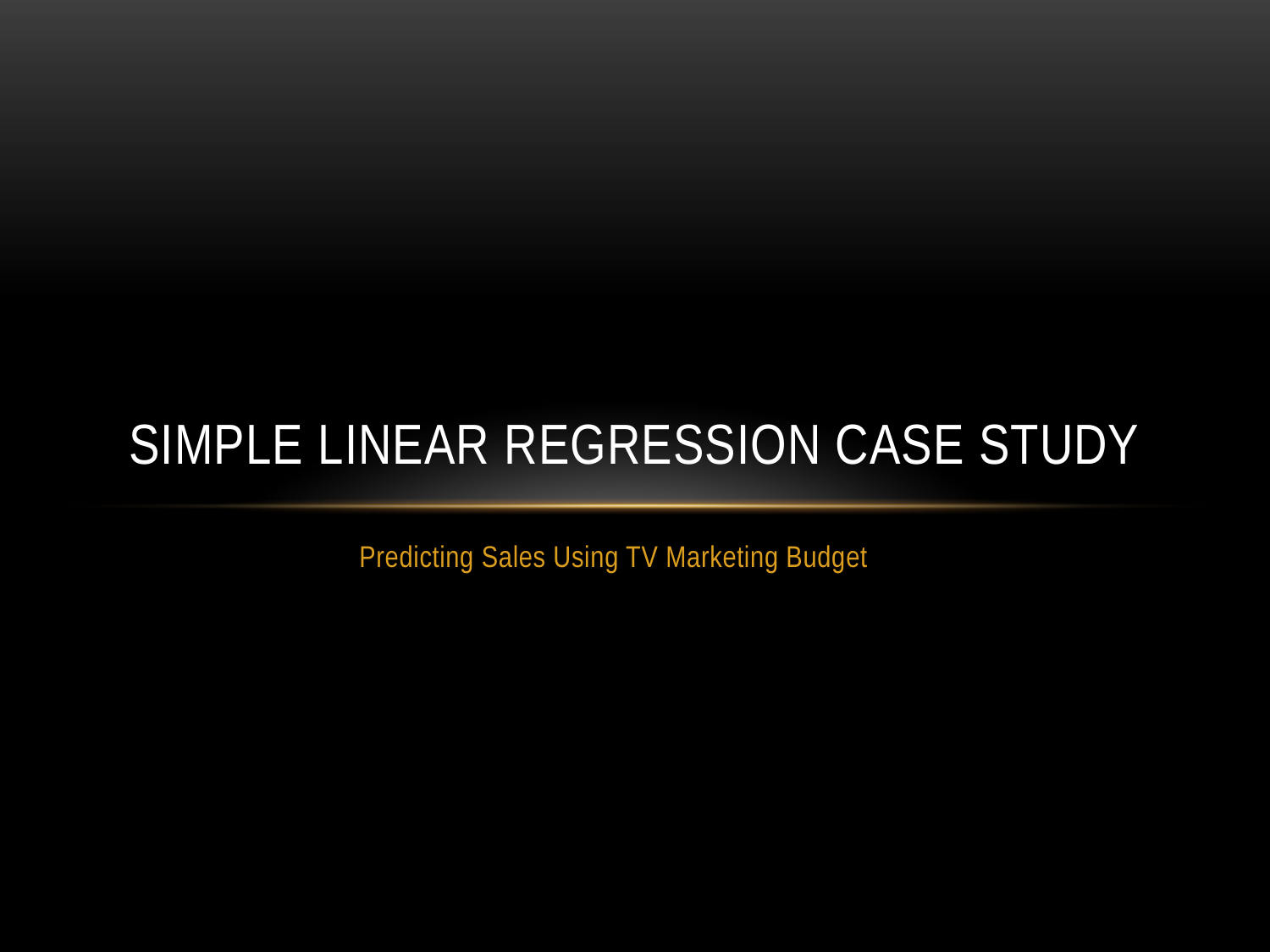

# Simple Linear Regression Case Study
Predicting Sales Using TV Marketing Budget